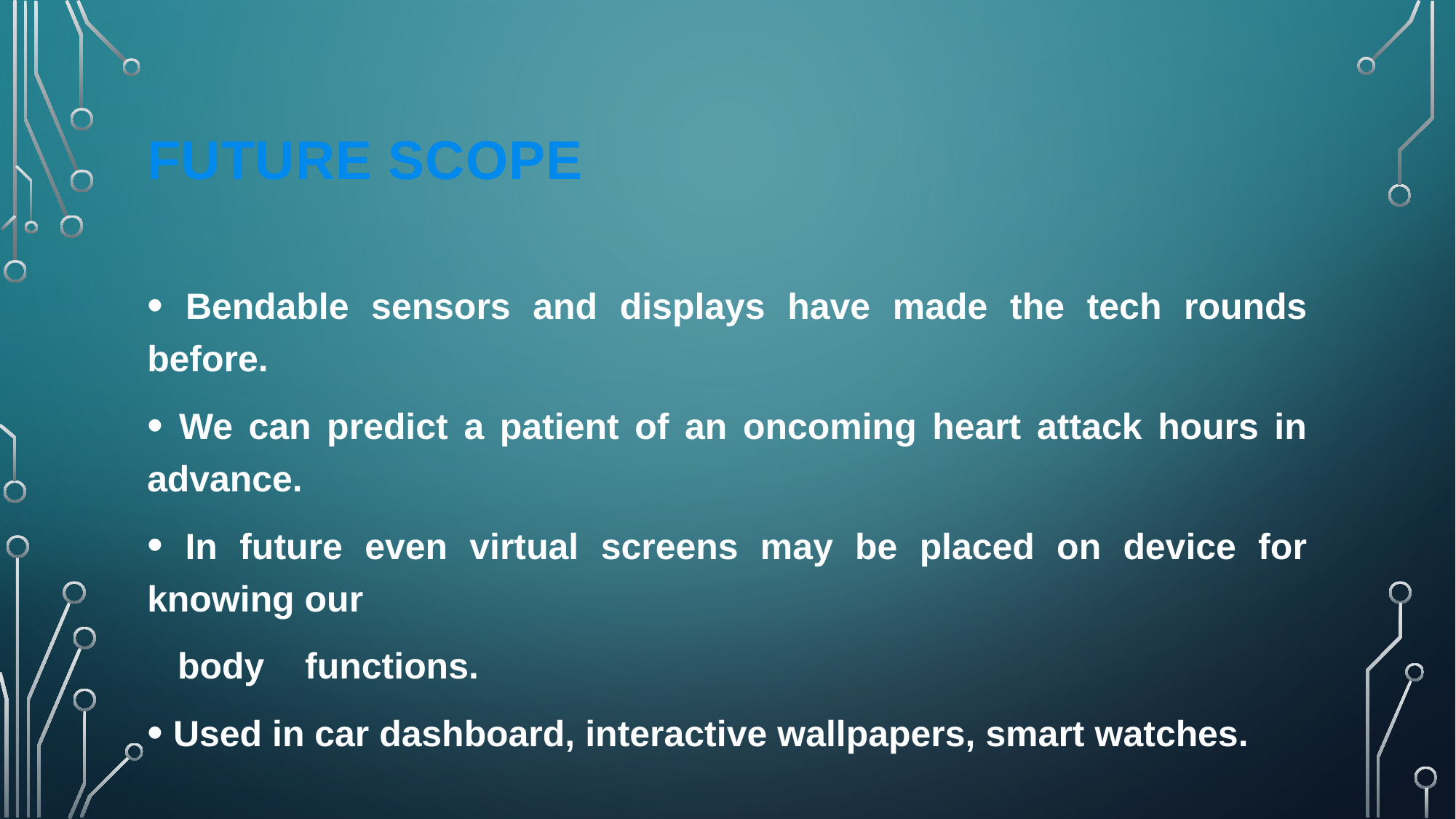

# FUTURE SCOPE
 Bendable sensors and displays have made the tech rounds before.
 We can predict a patient of an oncoming heart attack hours in advance.
 In future even virtual screens may be placed on device for knowing our
   body    functions.
 Used in car dashboard, interactive wallpapers, smart watches.